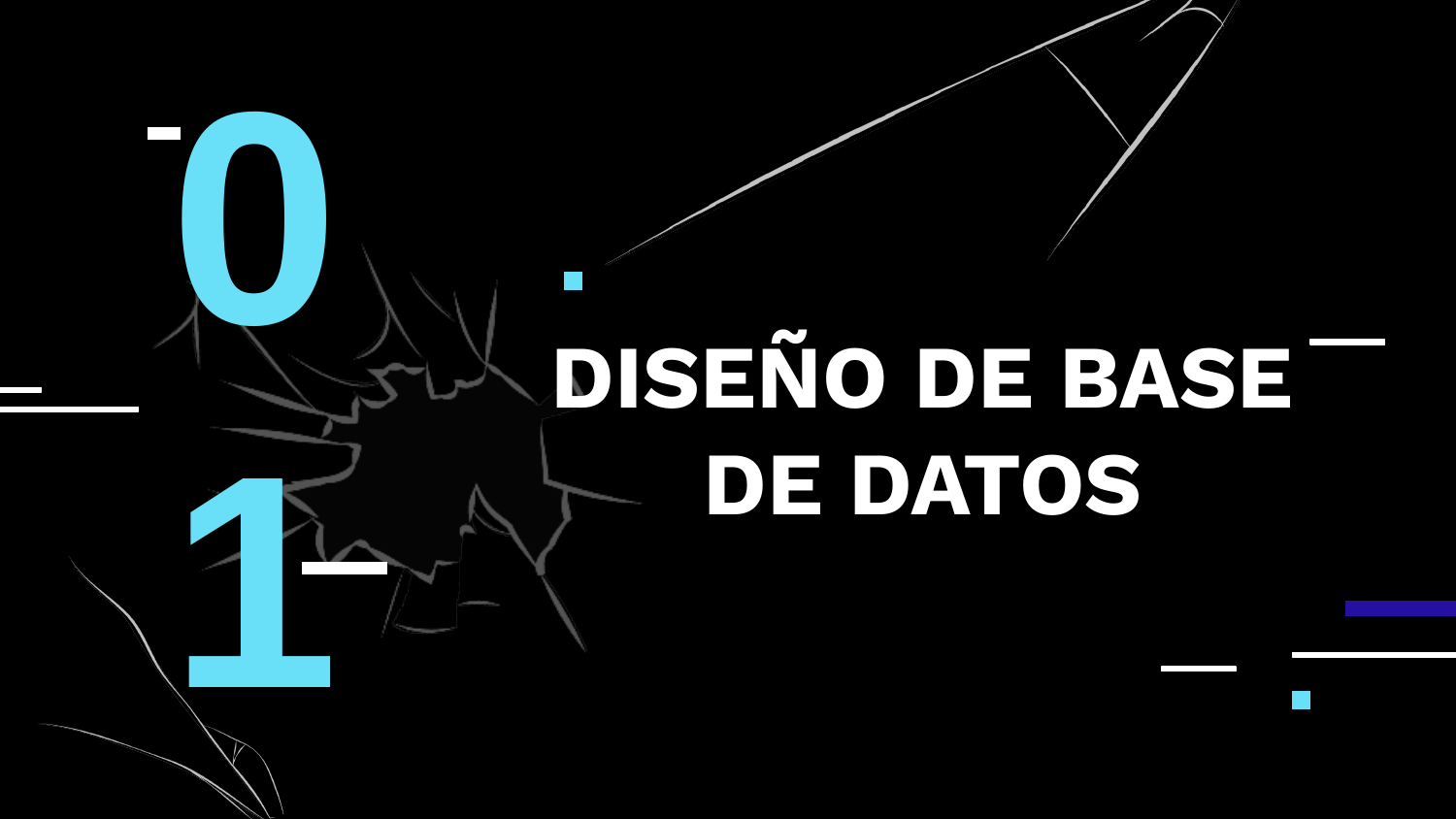

01
# DISEÑO DE BASE DE DATOS